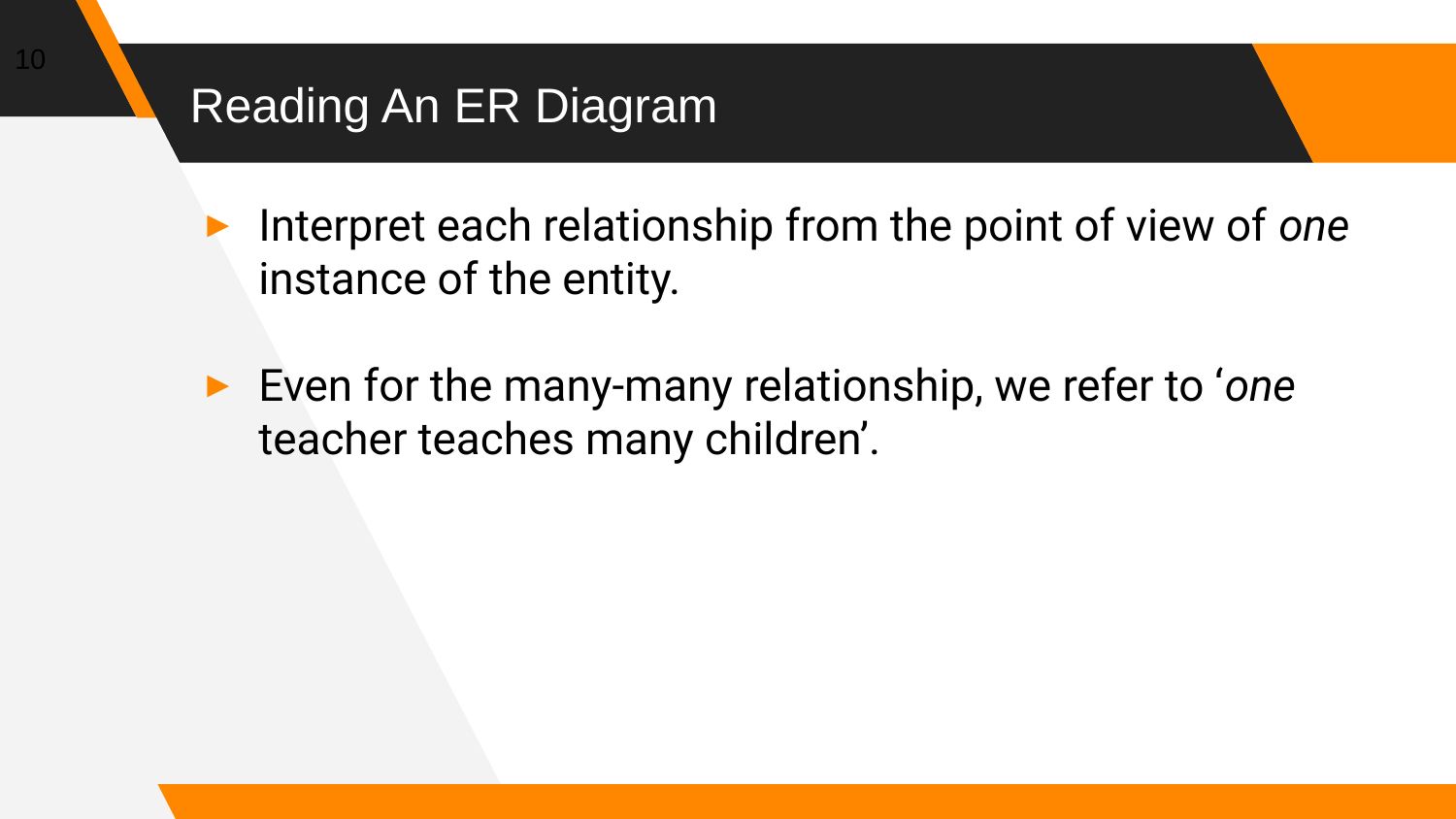

10
# Reading An ER Diagram
Interpret each relationship from the point of view of one instance of the entity.

Even for the many-many relationship, we refer to ‘one teacher teaches many children’.